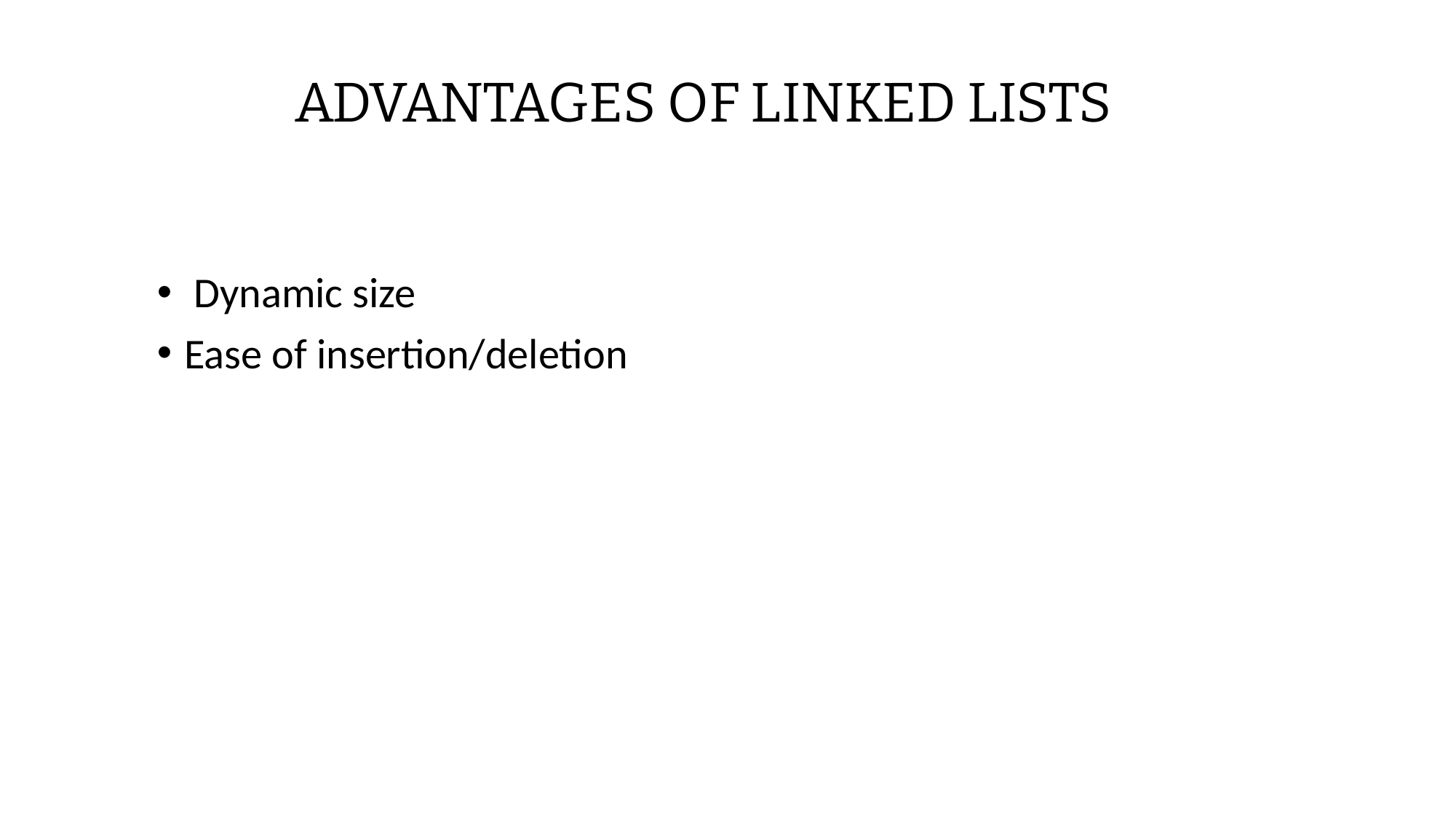

# ADVANTAGES OF LINKED LISTS
 Dynamic size
Ease of insertion/deletion